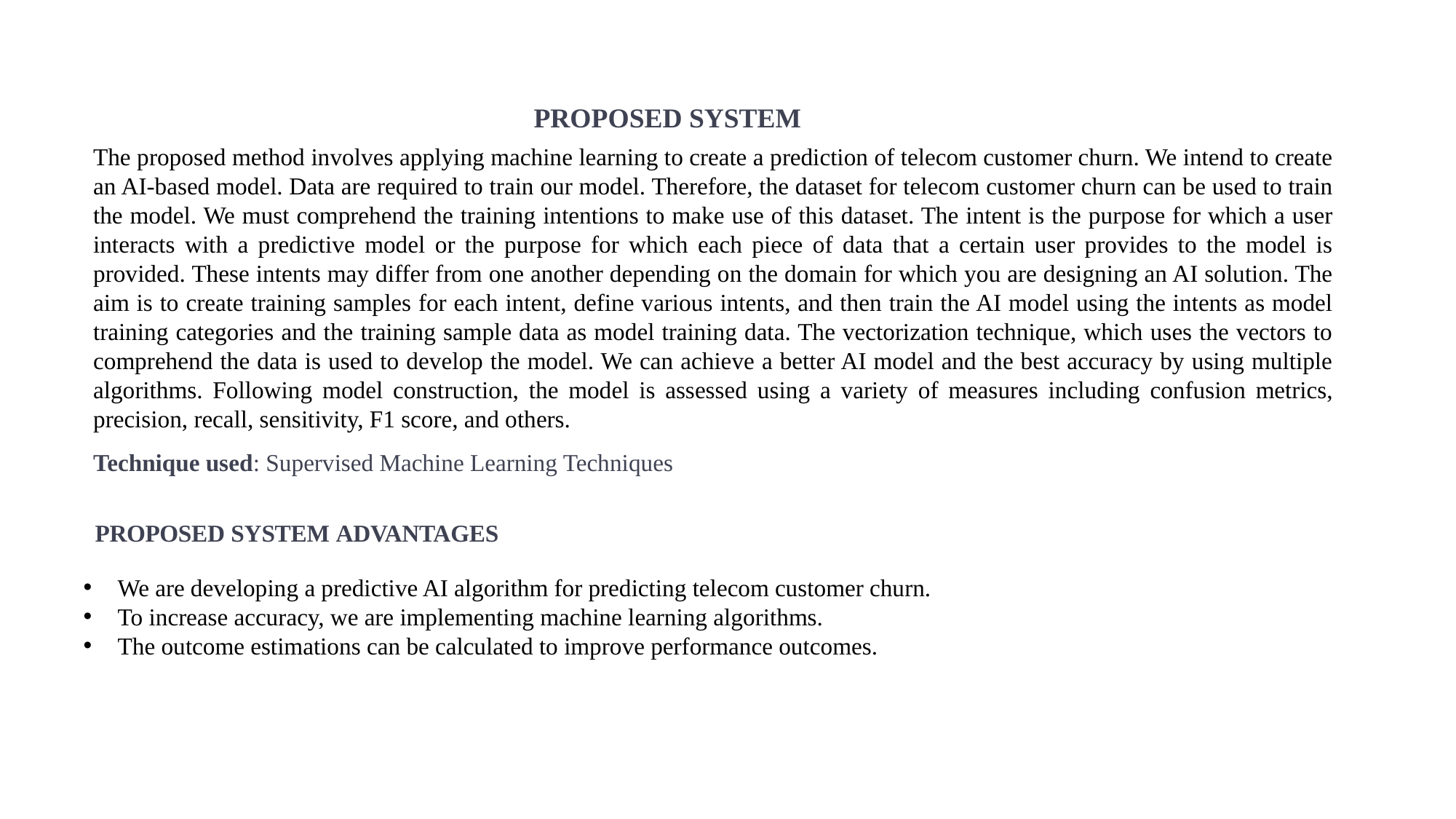

PROPOSED SYSTEM
The proposed method involves applying machine learning to create a prediction of telecom customer churn. We intend to create an AI-based model. Data are required to train our model. Therefore, the dataset for telecom customer churn can be used to train the model. We must comprehend the training intentions to make use of this dataset. The intent is the purpose for which a user interacts with a predictive model or the purpose for which each piece of data that a certain user provides to the model is provided. These intents may differ from one another depending on the domain for which you are designing an AI solution. The aim is to create training samples for each intent, define various intents, and then train the AI model using the intents as model training categories and the training sample data as model training data. The vectorization technique, which uses the vectors to comprehend the data is used to develop the model. We can achieve a better AI model and the best accuracy by using multiple algorithms. Following model construction, the model is assessed using a variety of measures including confusion metrics, precision, recall, sensitivity, F1 score, and others.

Technique used: Supervised Machine Learning Techniques
     PROPOSED SYSTEM ADVANTAGES

We are developing a predictive AI algorithm for predicting telecom customer churn.
To increase accuracy, we are implementing machine learning algorithms.
The outcome estimations can be calculated to improve performance outcomes.